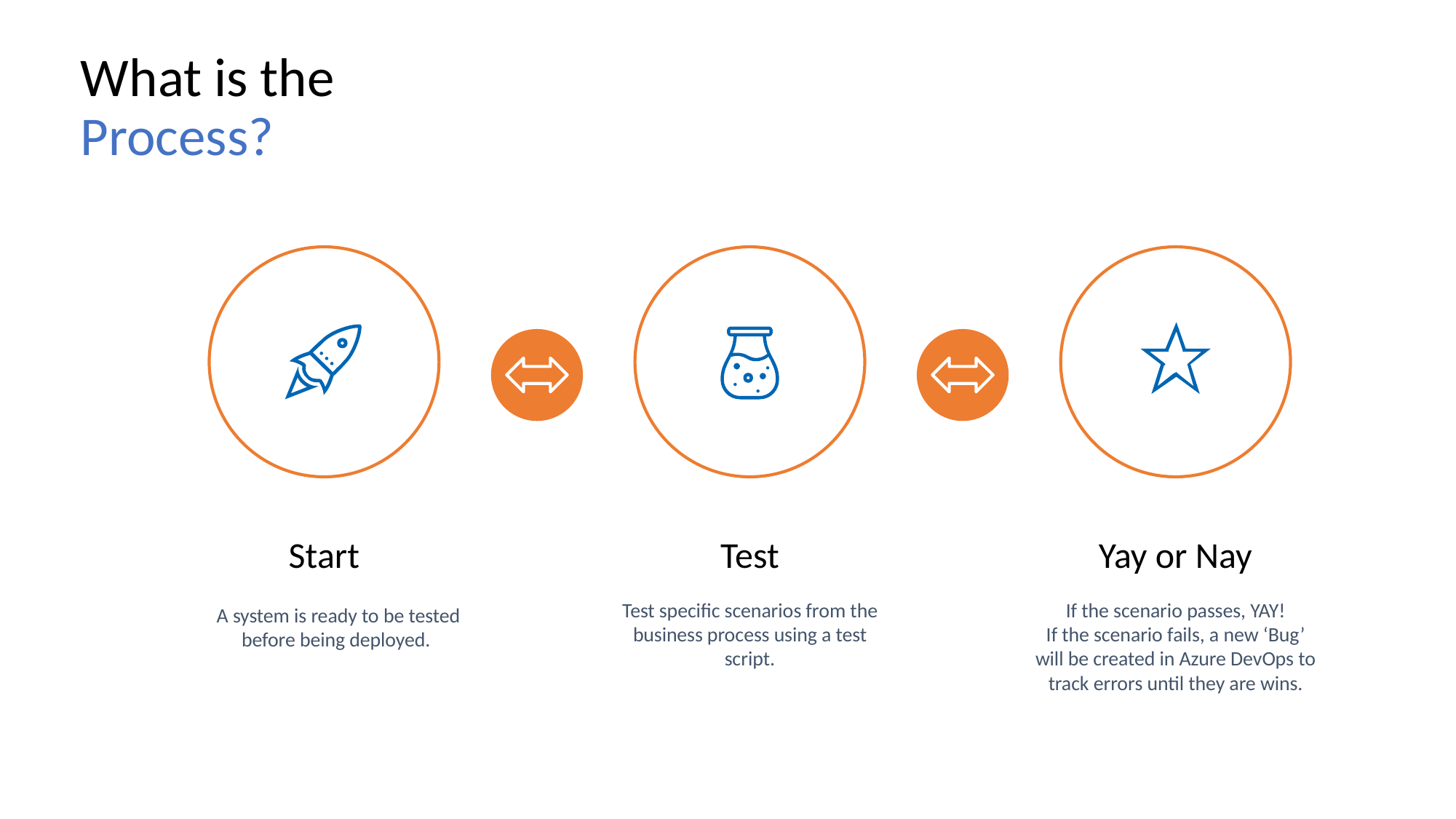

What is the
Process?

Start

Yay or Nay
If the scenario passes, YAY!
If the scenario fails, a new ‘Bug’ will be created in Azure DevOps to track errors until they are wins.

Test
Test specific scenarios from the business process using a test script.

A system is ready to be tested before being deployed.